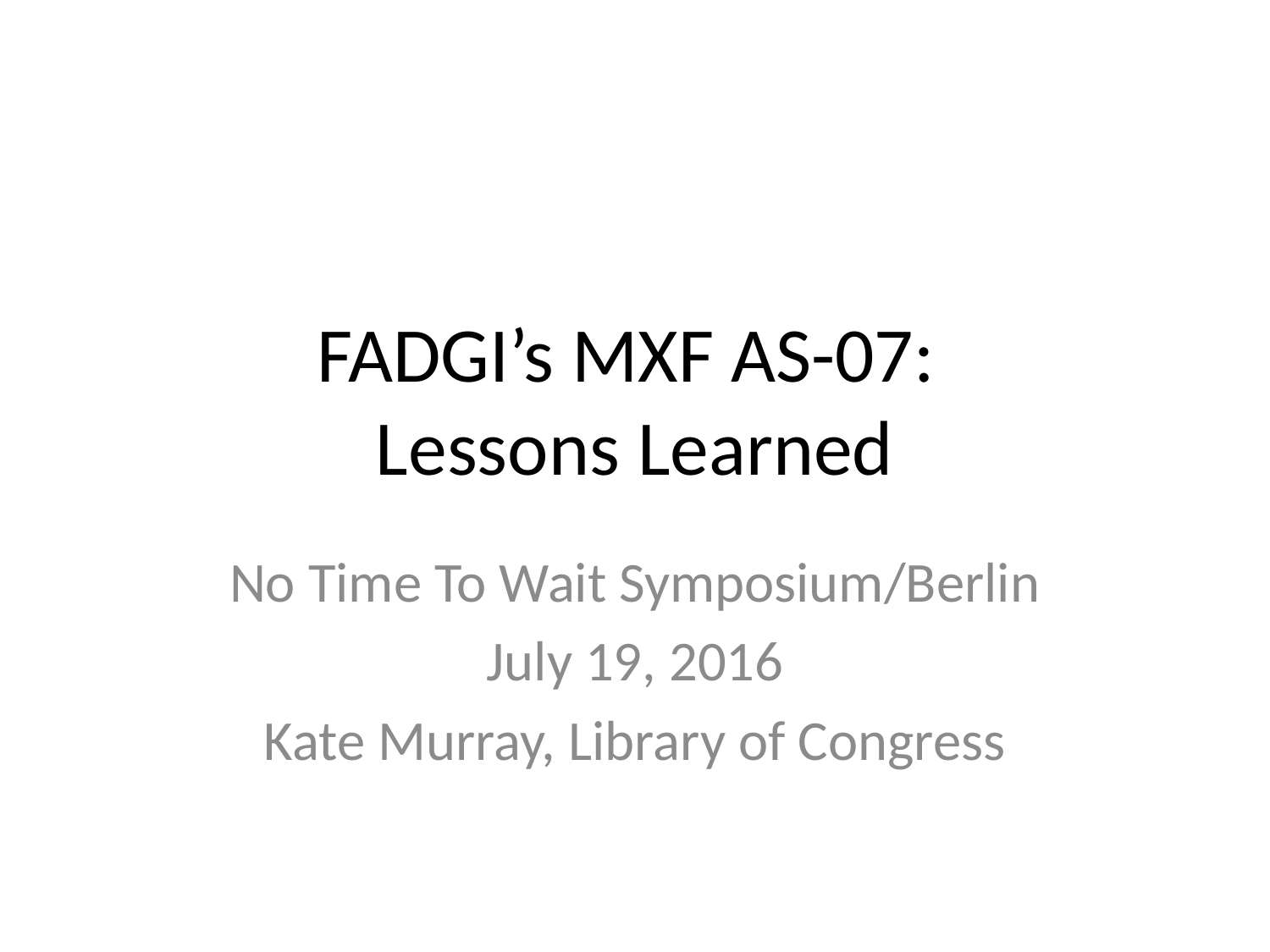

# FADGI’s MXF AS-07: Lessons Learned
No Time To Wait Symposium/Berlin
July 19, 2016
Kate Murray, Library of Congress